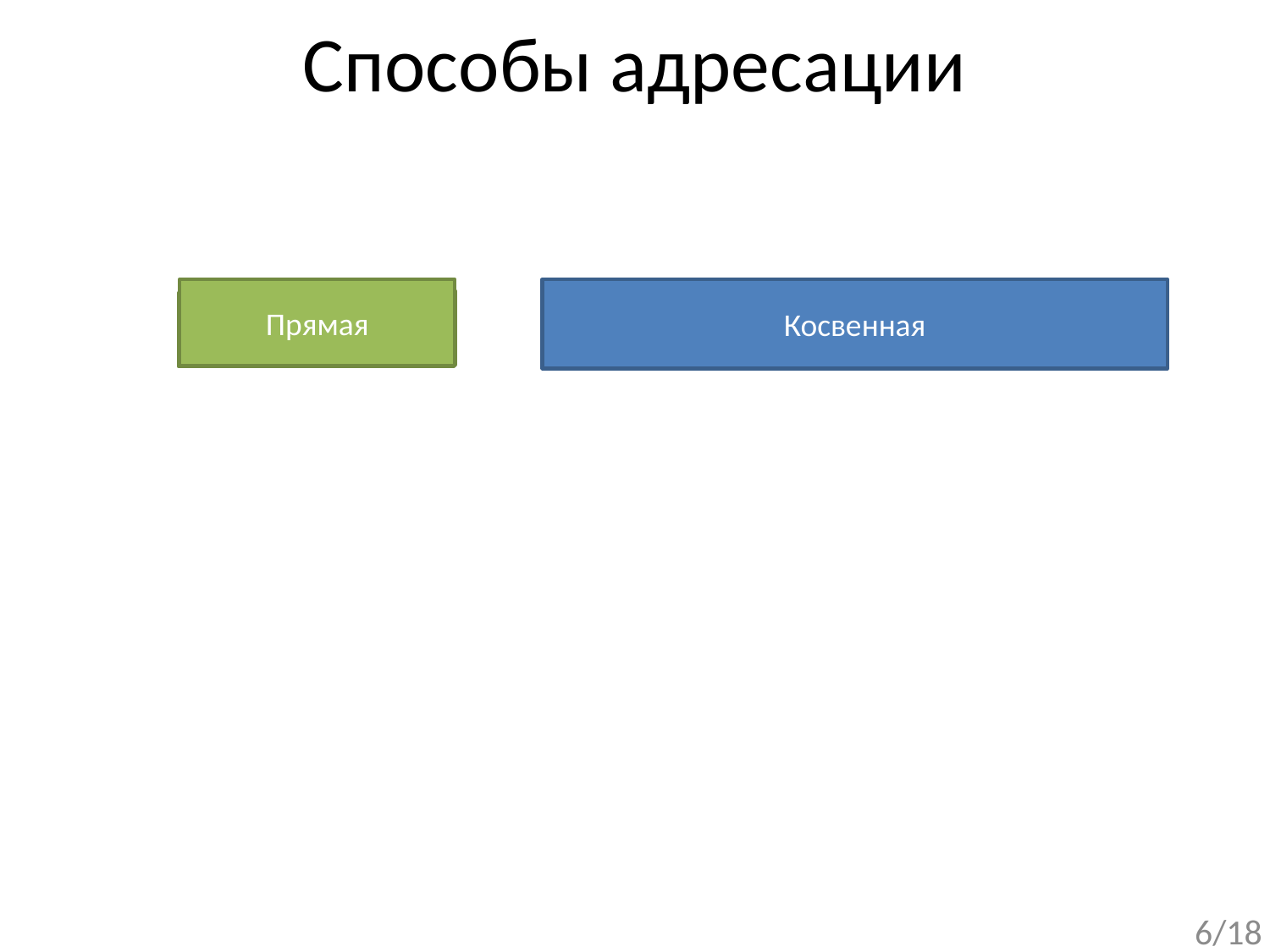

# Способы адресации
Косвенная
Прямая
Базовая
Базово-индексная
Базовая со смещением
Индексная
Относительная
Абсолютная
Со смещением
Базово-индексная со смещением
6/18